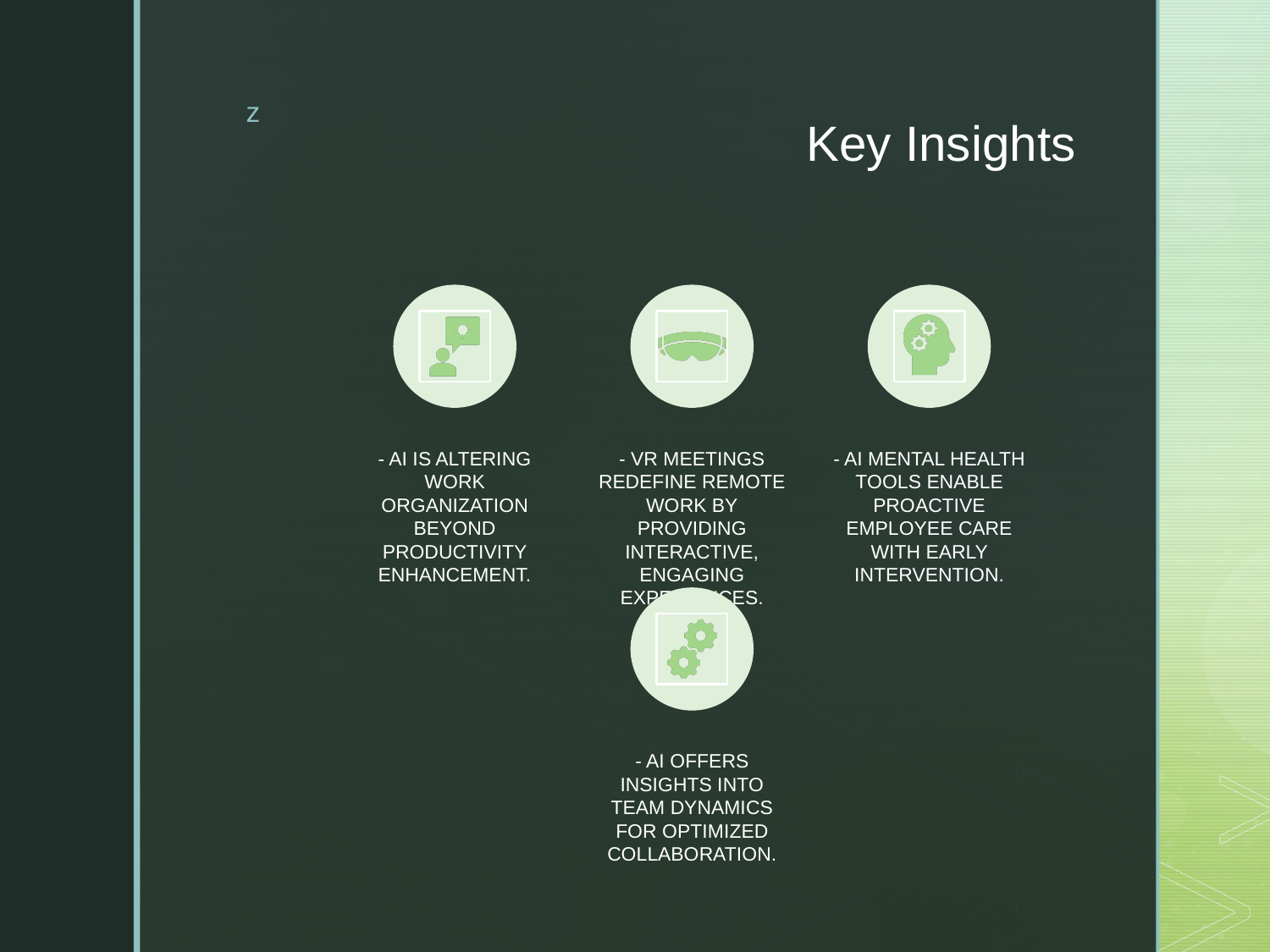

# Key Insights
- AI is altering work organization beyond productivity enhancement.
- VR meetings redefine remote work by providing interactive, engaging experiences.
- AI mental health tools enable proactive employee care with early intervention.
- AI offers insights into team dynamics for optimized collaboration.